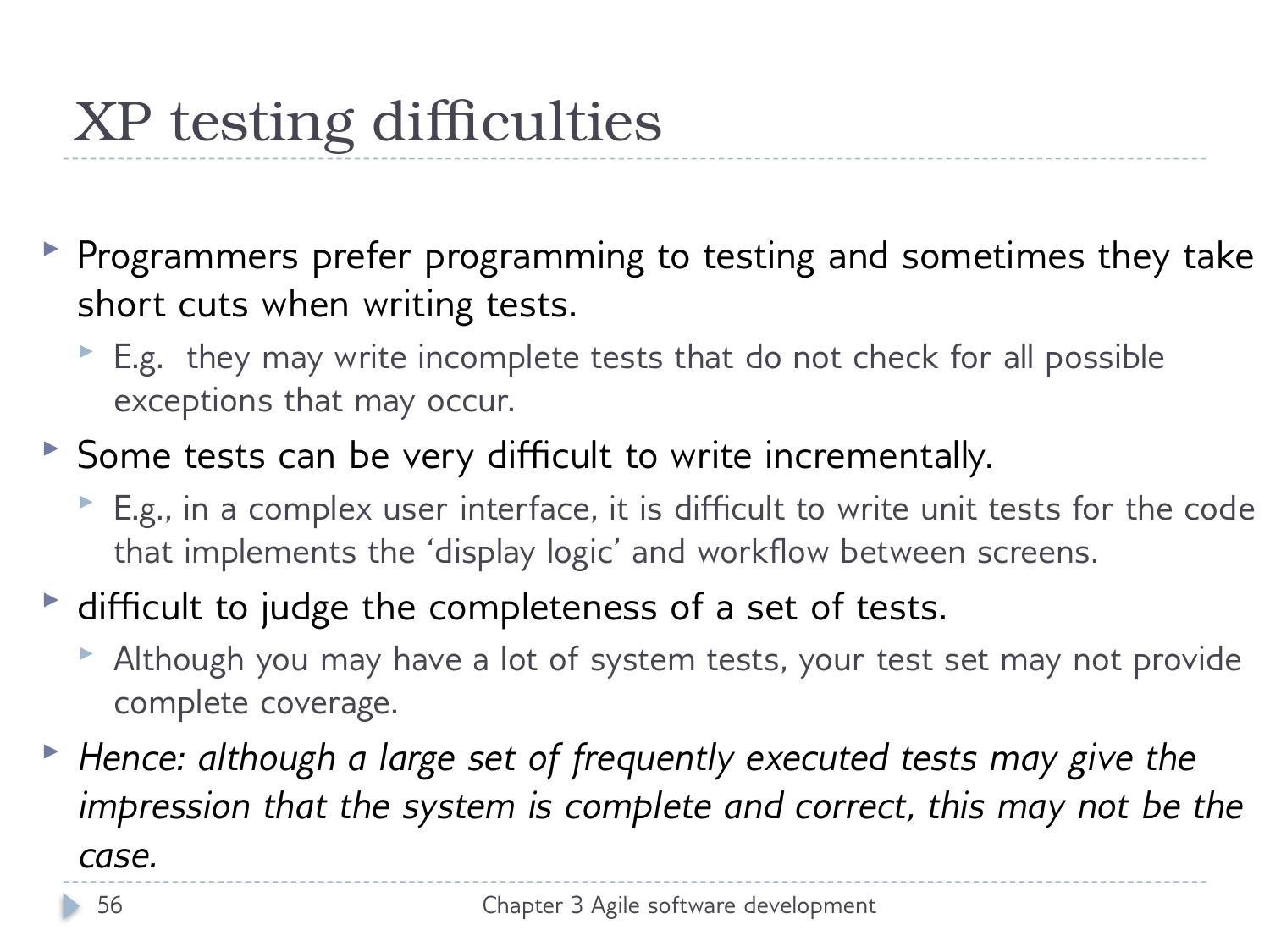

# XP testing difficulties
Programmers prefer programming to testing and sometimes they take short cuts when writing tests.
E.g.  they may write incomplete tests that do not check for all possible exceptions that may occur.
Some tests can be very difficult to write incrementally.
E.g., in a complex user interface, it is difficult to write unit tests for the code that implements the ‘display logic’ and workflow between screens.
difficult to judge the completeness of a set of tests.
Although you may have a lot of system tests, your test set may not provide complete coverage.
Hence: although a large set of frequently executed tests may give the impression that the system is complete and correct, this may not be the case.

56
Chapter 3 Agile software development